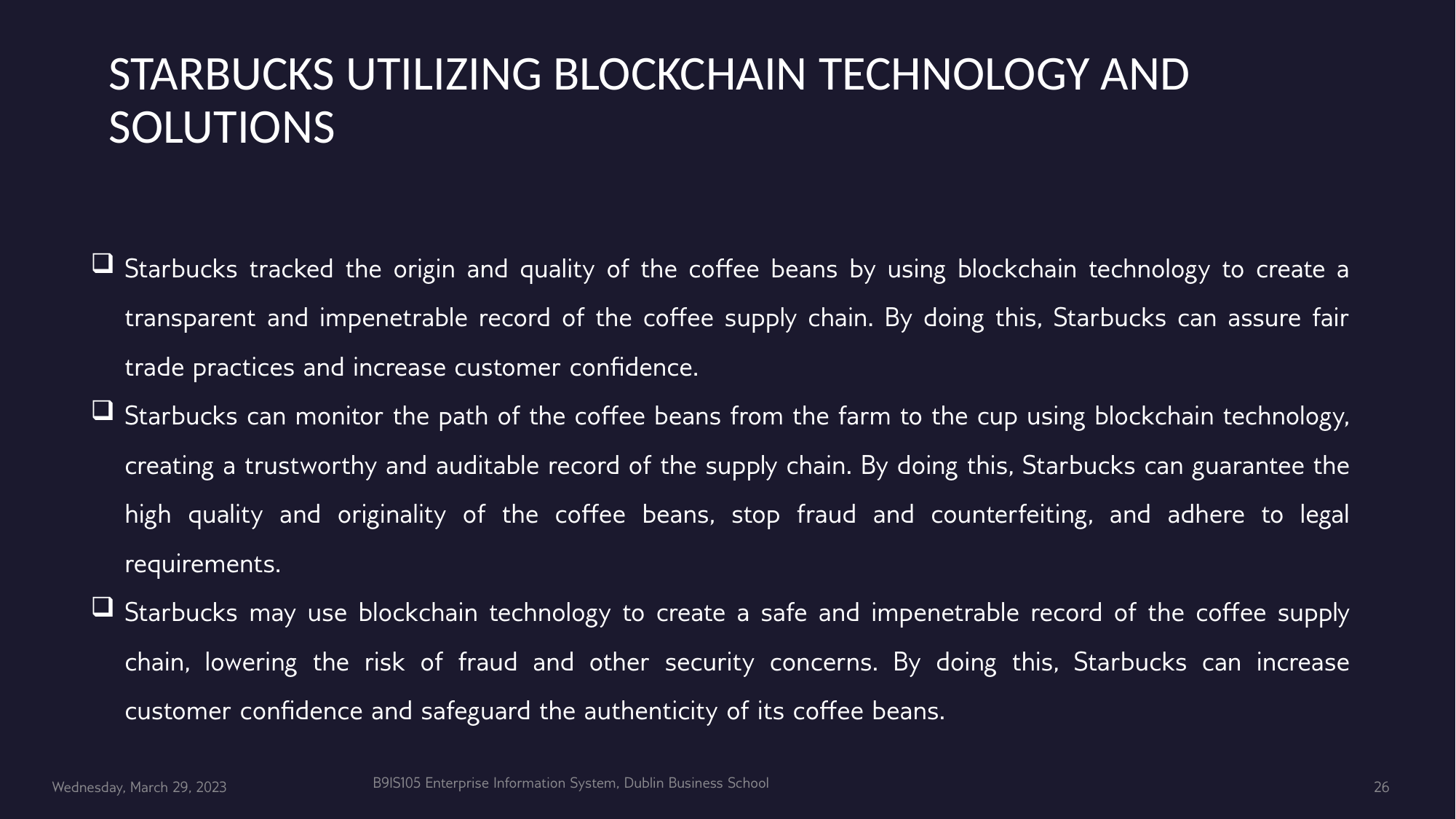

Starbucks utilizing blockchain technology and solutions
Starbucks tracked the origin and quality of the coffee beans by using blockchain technology to create a transparent and impenetrable record of the coffee supply chain. By doing this, Starbucks can assure fair trade practices and increase customer confidence.
Starbucks can monitor the path of the coffee beans from the farm to the cup using blockchain technology, creating a trustworthy and auditable record of the supply chain. By doing this, Starbucks can guarantee the high quality and originality of the coffee beans, stop fraud and counterfeiting, and adhere to legal requirements.
Starbucks may use blockchain technology to create a safe and impenetrable record of the coffee supply chain, lowering the risk of fraud and other security concerns. By doing this, Starbucks can increase customer confidence and safeguard the authenticity of its coffee beans.

B9IS105 Enterprise Information System, Dublin Business School
Wednesday, March 29, 2023
26